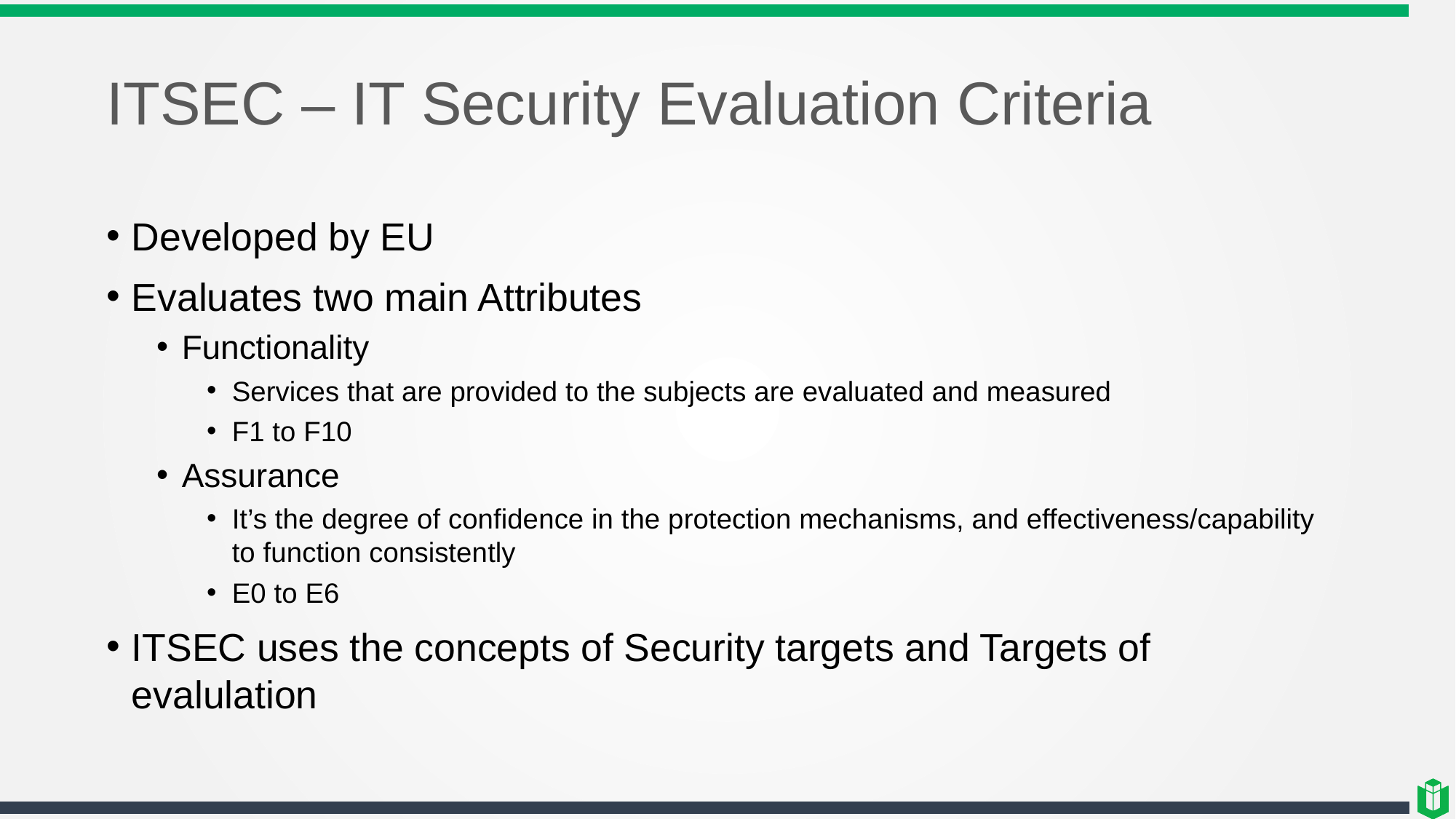

# ITSEC – IT Security Evaluation Criteria
Developed by EU
Evaluates two main Attributes
Functionality
Services that are provided to the subjects are evaluated and measured
F1 to F10
Assurance
It’s the degree of confidence in the protection mechanisms, and effectiveness/capability to function consistently
E0 to E6
ITSEC uses the concepts of Security targets and Targets of evalulation